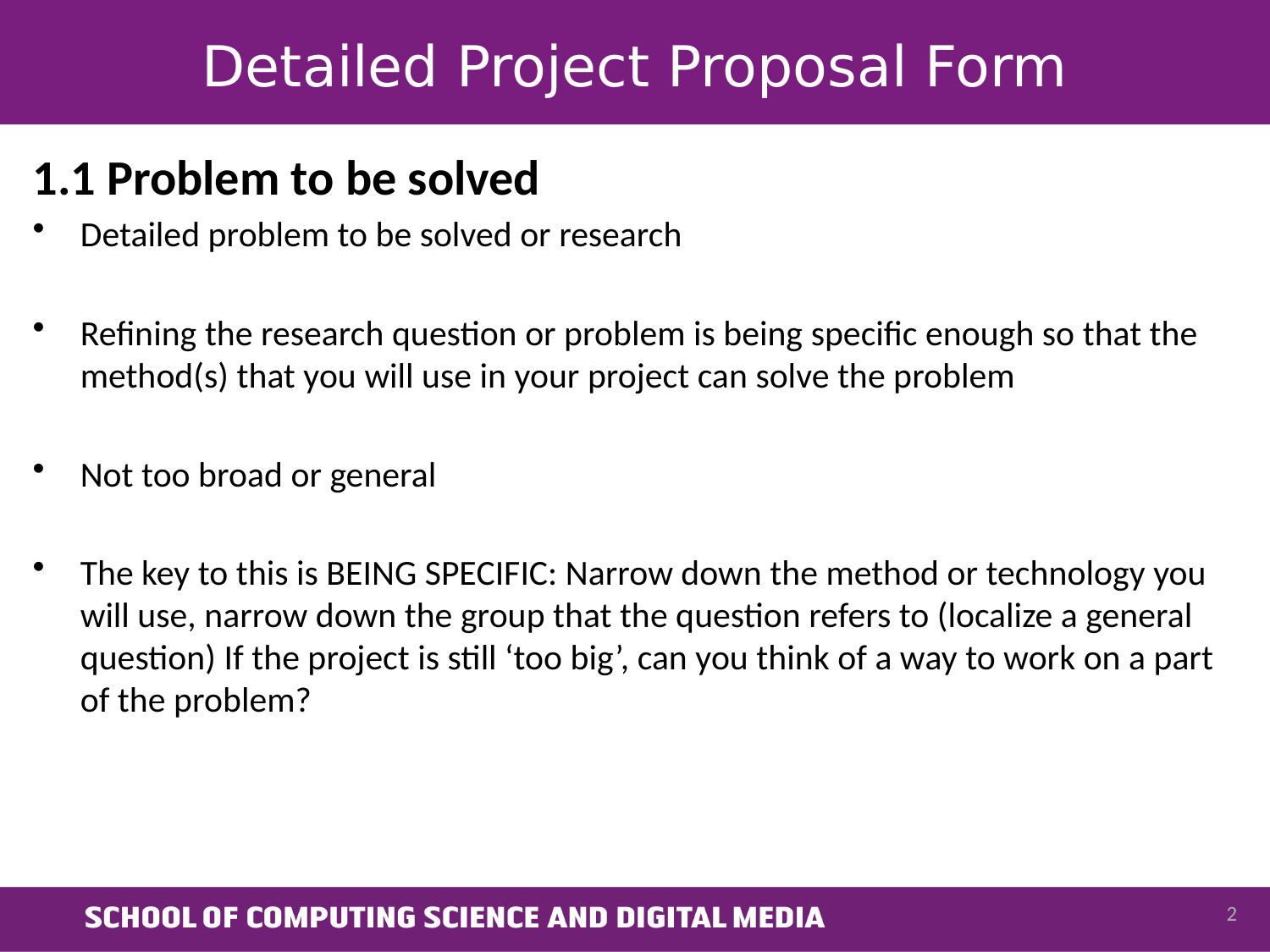

# Detailed Project Proposal Form
1.1 Problem to be solved
Detailed problem to be solved or research

Refining the research question or problem is being specific enough so that the method(s) that you will use in your project can solve the problem

Not too broad or general

The key to this is BEING SPECIFIC: Narrow down the method or technology you will use, narrow down the group that the question refers to (localize a general question) If the project is still ‘too big’, can you think of a way to work on a part of the problem?
2